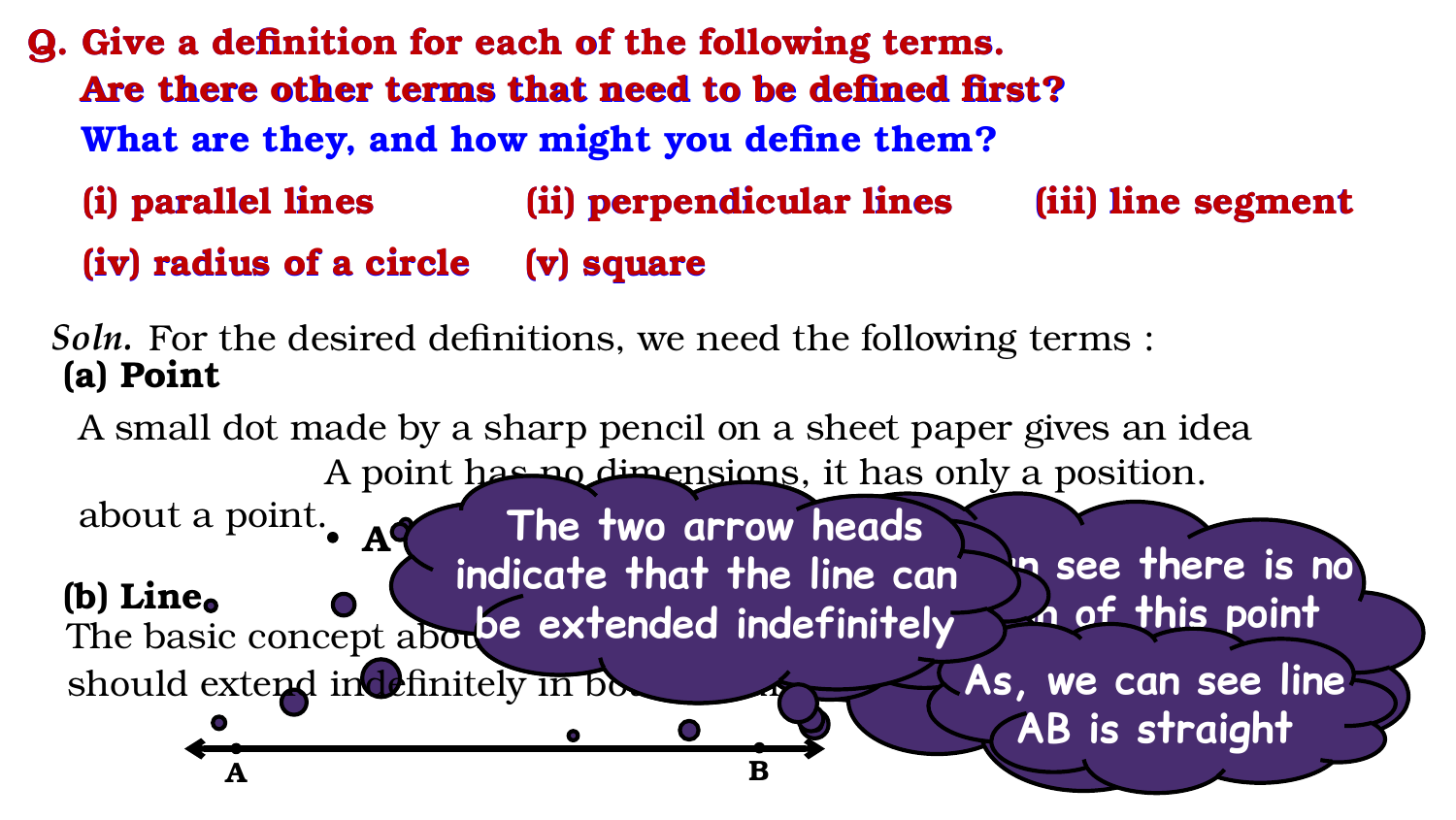

Q. Give a definition for each of the following terms.
Q. Give a definition for each of the following terms.
Are there other terms that need to be defined first?
Are there other terms that need to be defined first?
What are they, and how might you define them?
(i) parallel lines
(ii) perpendicular lines
(iii) line segment
(i) parallel lines
(ii) perpendicular lines
(iii) line segment
(iv) radius of a circle
(v) square
(iv) radius of a circle
(v) square
Soln.
For the desired definitions, we need the following terms :
(a) Point
     A small dot made by a sharp pencil on a sheet paper gives an idea
     about a point.
A point has no dimensions, it has only a position.

The two arrow heads indicate that the line can
be extended indefinitely

A
As we can see there is no dimension of this point

Consider a
line AB
This is a point A
(b) Line
The basic concept about a line is that it should be straight and that it

 There is
only one position

As, we can see line
AB is straight
should extend indefinitely in both the directions.

B
A